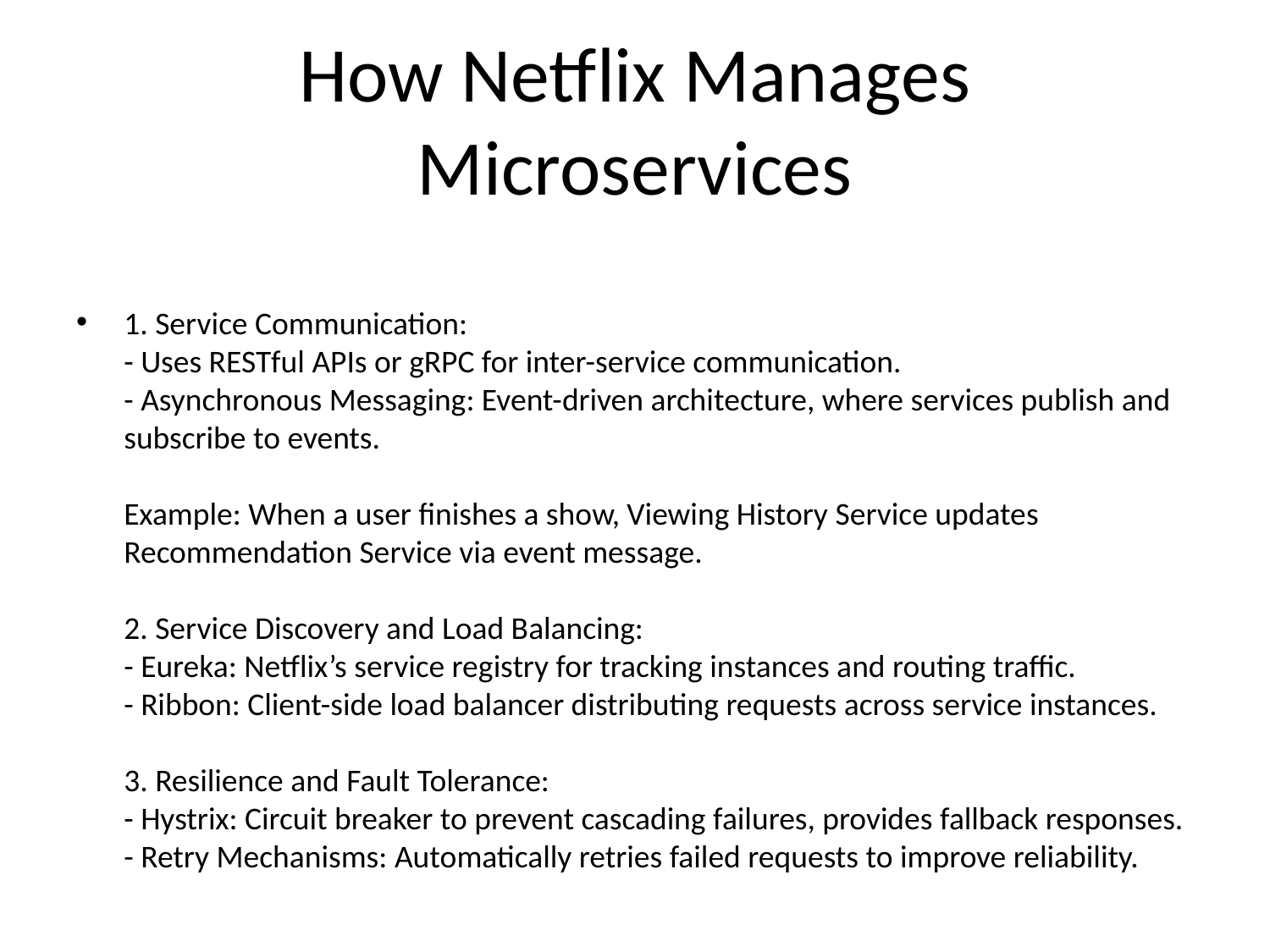

# How Netflix Manages Microservices

1. Service Communication:
- Uses RESTful APIs or gRPC for inter-service communication.
- Asynchronous Messaging: Event-driven architecture, where services publish and subscribe to events.
Example: When a user finishes a show, Viewing History Service updates Recommendation Service via event message.
2. Service Discovery and Load Balancing:
- Eureka: Netflix’s service registry for tracking instances and routing traffic.
- Ribbon: Client-side load balancer distributing requests across service instances.
3. Resilience and Fault Tolerance:
- Hystrix: Circuit breaker to prevent cascading failures, provides fallback responses.
- Retry Mechanisms: Automatically retries failed requests to improve reliability.